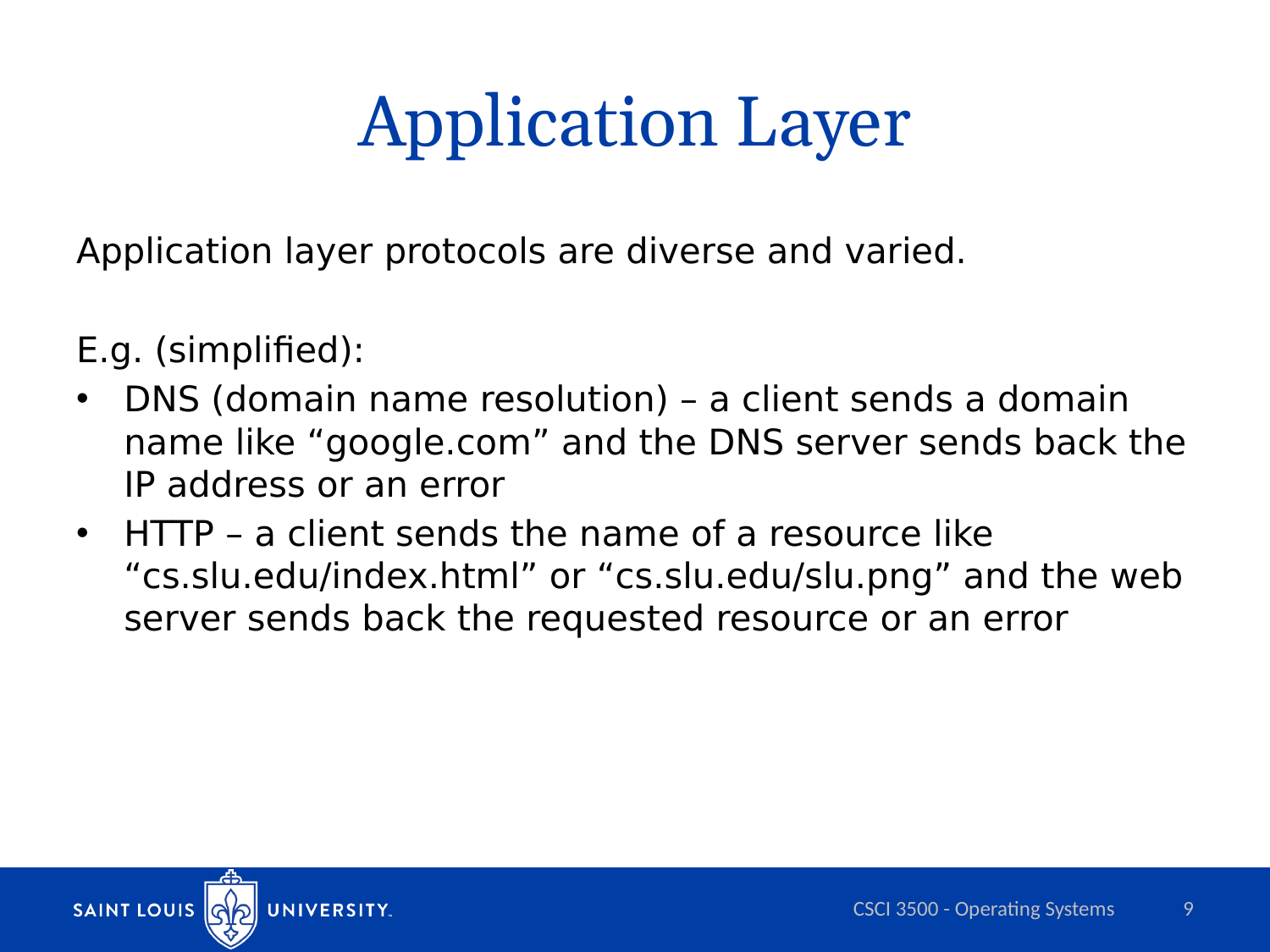

# Application Layer
Application layer protocols are diverse and varied.

E.g. (simplified):
DNS (domain name resolution) – a client sends a domain name like “google.com” and the DNS server sends back the IP address or an error
HTTP – a client sends the name of a resource like “cs.slu.edu/index.html” or “cs.slu.edu/slu.png” and the web server sends back the requested resource or an error
CSCI 3500 - Operating Systems
9